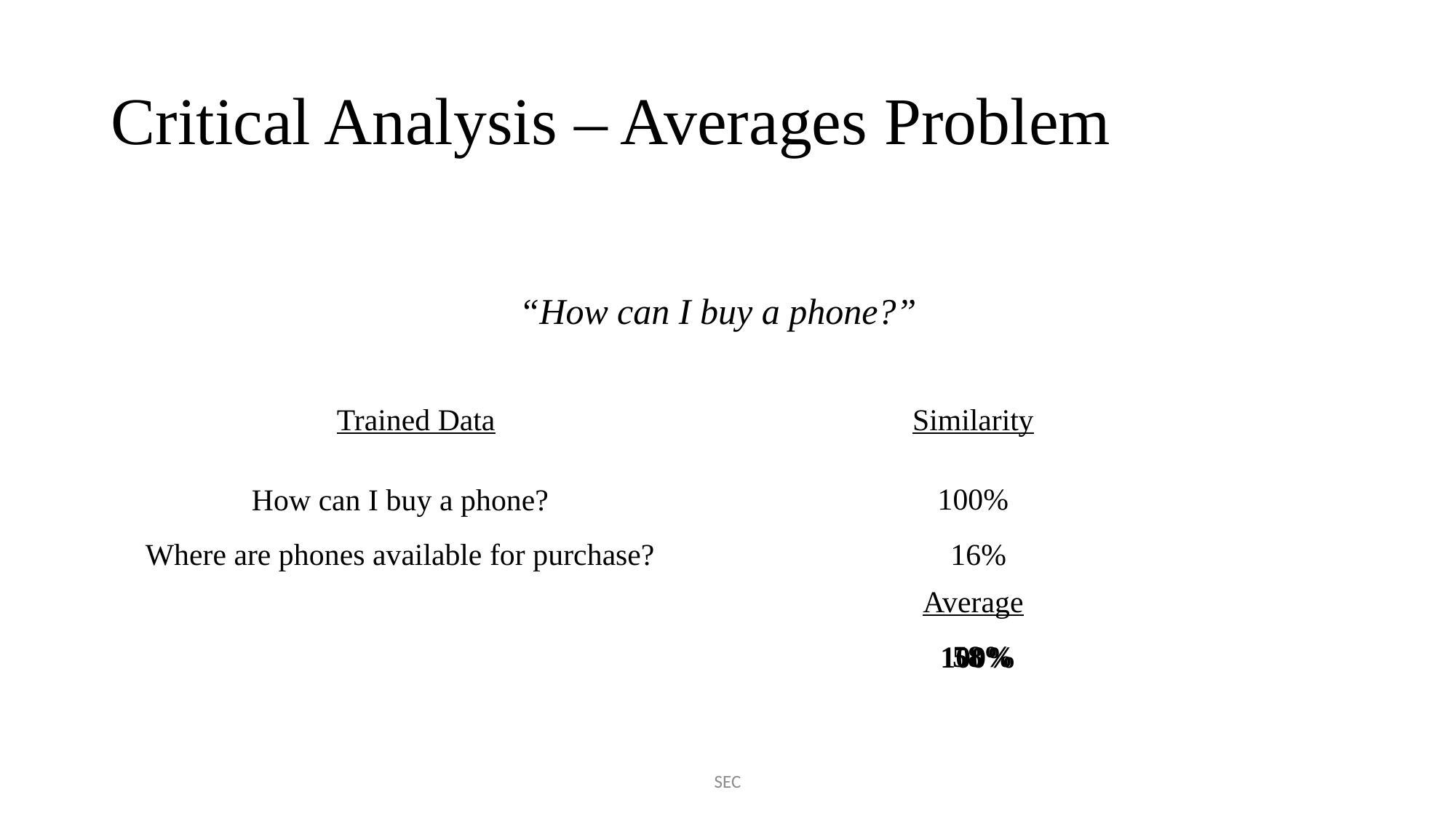

# Critical Analysis – Averages Problem
“How can I buy a phone?”
Trained Data
Similarity
100%
How can I buy a phone?
Where are phones available for purchase?
16%
Average
58%
100%
SEC